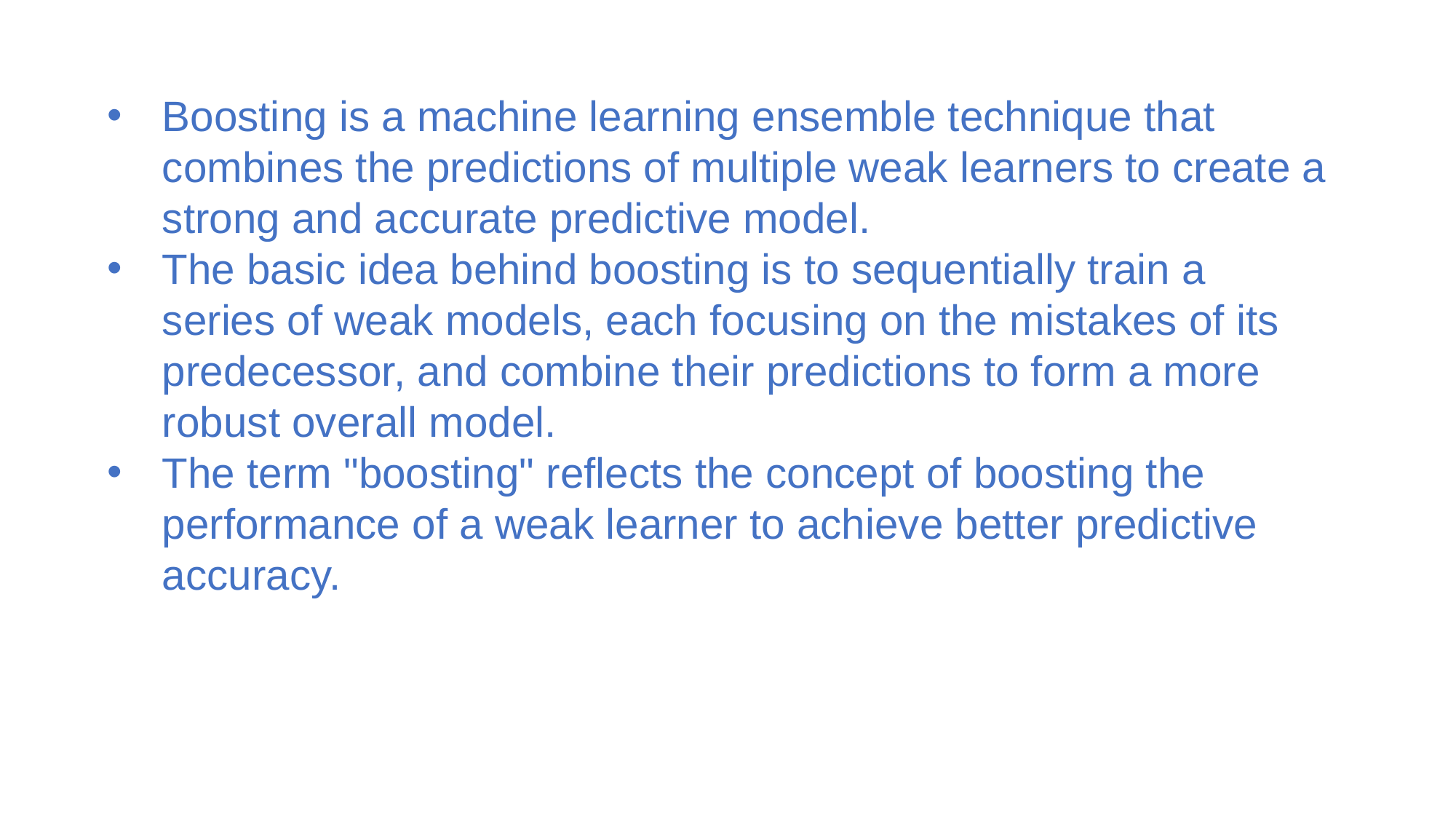

Boosting is a machine learning ensemble technique that combines the predictions of multiple weak learners to create a strong and accurate predictive model.
The basic idea behind boosting is to sequentially train a series of weak models, each focusing on the mistakes of its predecessor, and combine their predictions to form a more robust overall model.
The term "boosting" reflects the concept of boosting the performance of a weak learner to achieve better predictive accuracy.